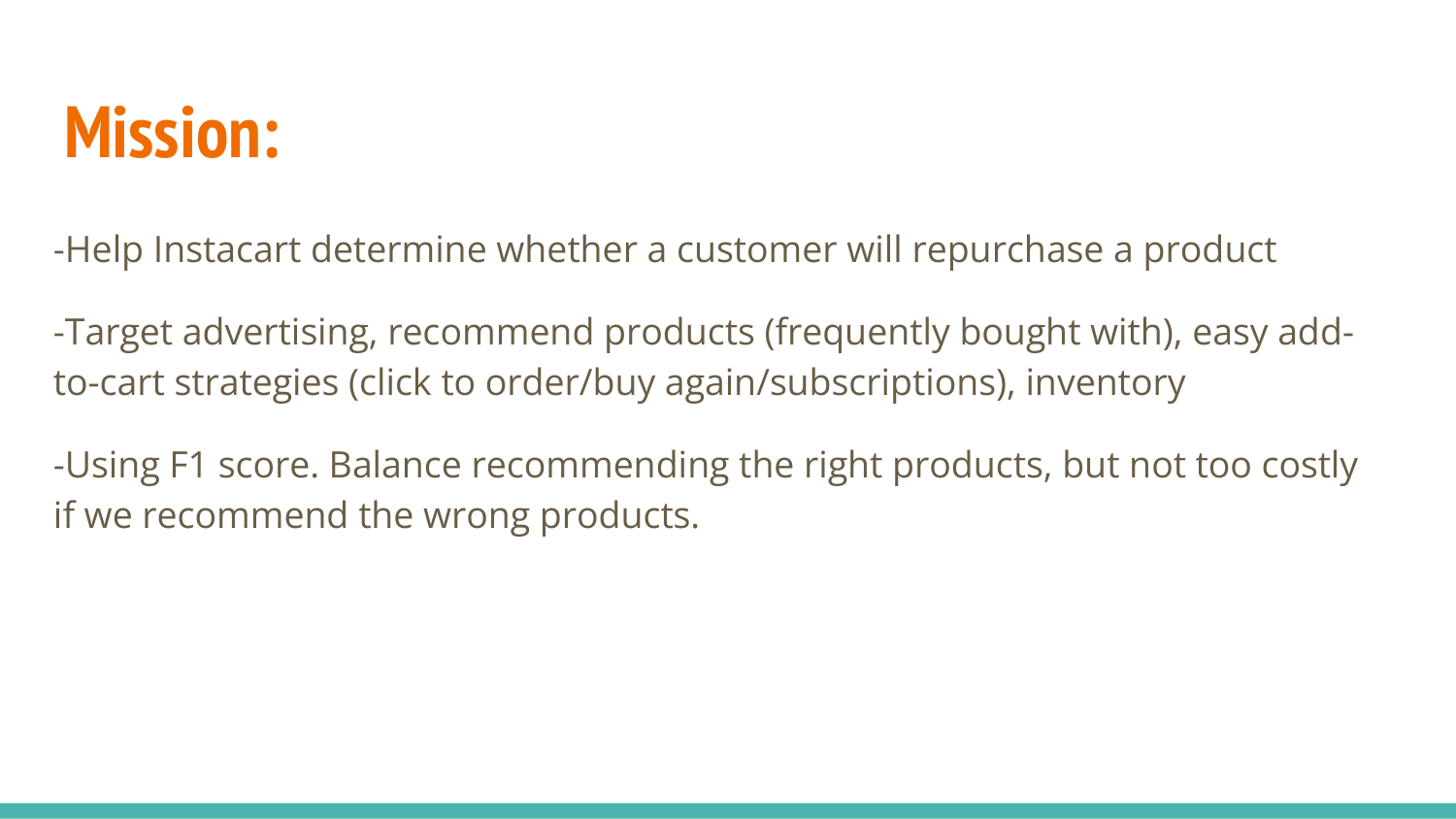

# Mission:
-Help Instacart determine whether a customer will repurchase a product
-Target advertising, recommend products (frequently bought with), easy add-to-cart strategies (click to order/buy again/subscriptions), inventory
-Using F1 score. Balance recommending the right products, but not too costly if we recommend the wrong products.